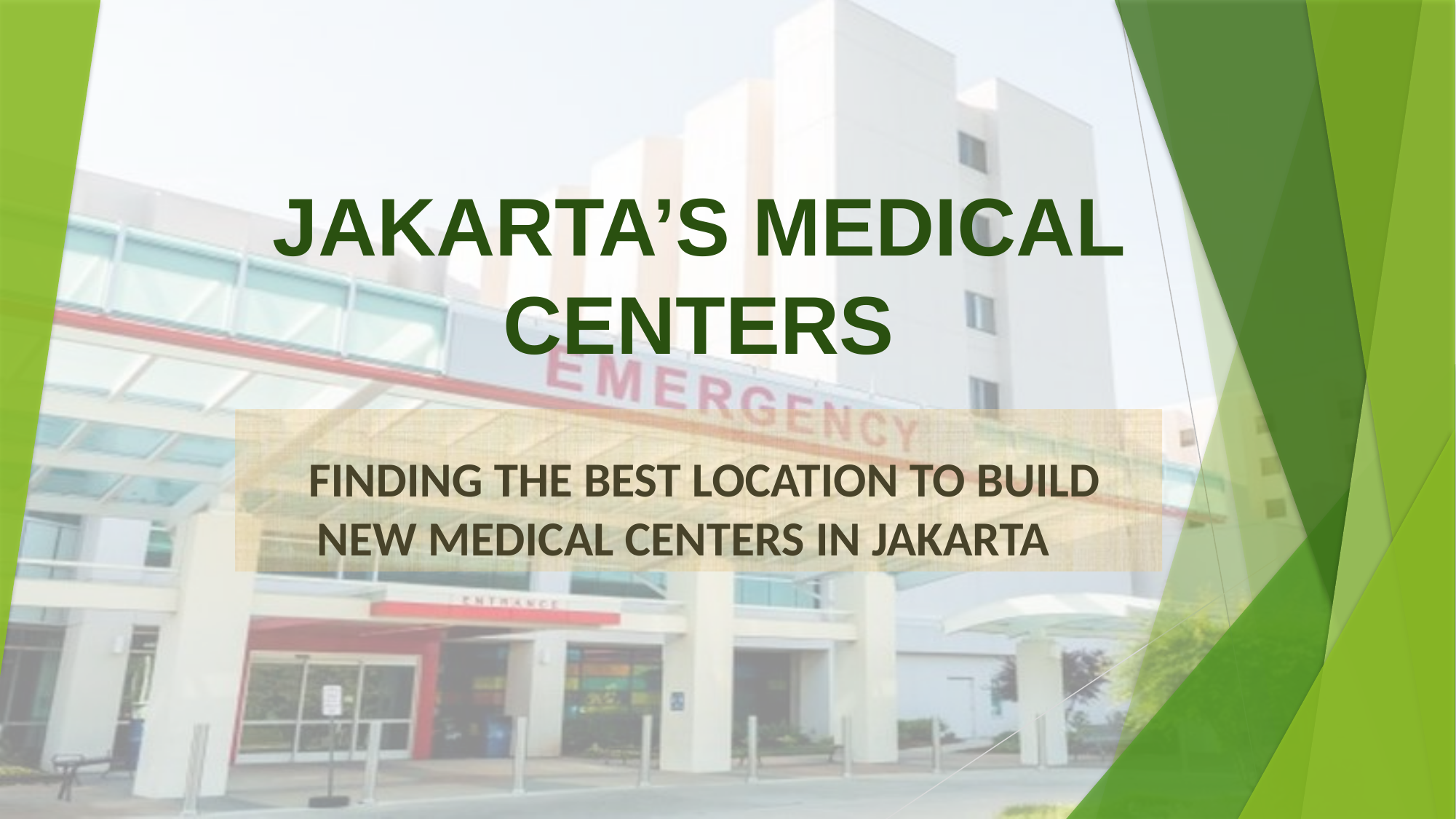

# JAKARTA’S MEDICAL CENTERS

 FINDING THE BEST LOCATION TO BUILD NEW MEDICAL CENTERS IN JAKARTA